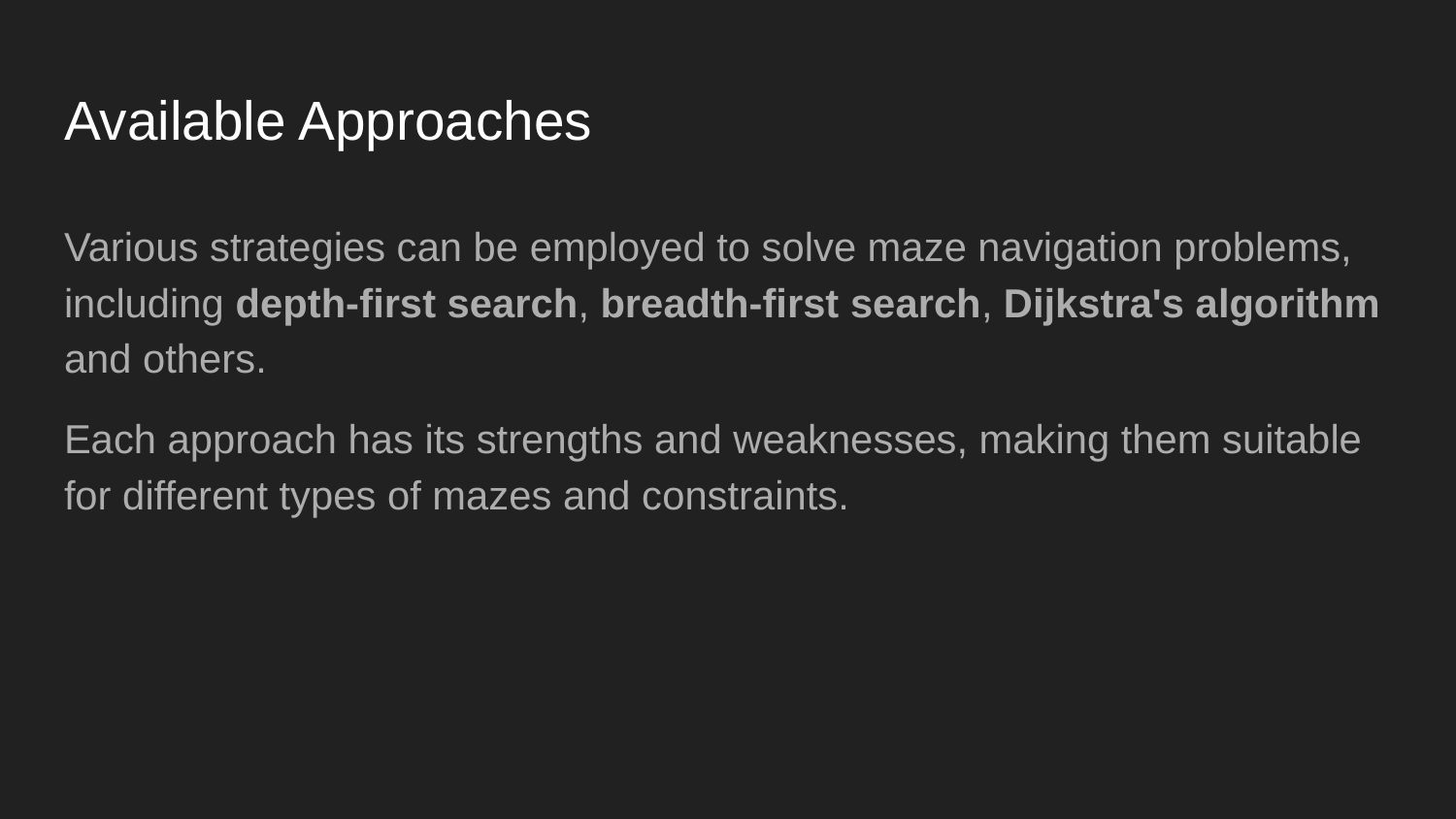

# Available Approaches
Various strategies can be employed to solve maze navigation problems, including depth-first search, breadth-first search, Dijkstra's algorithm and others.
Each approach has its strengths and weaknesses, making them suitable for different types of mazes and constraints.